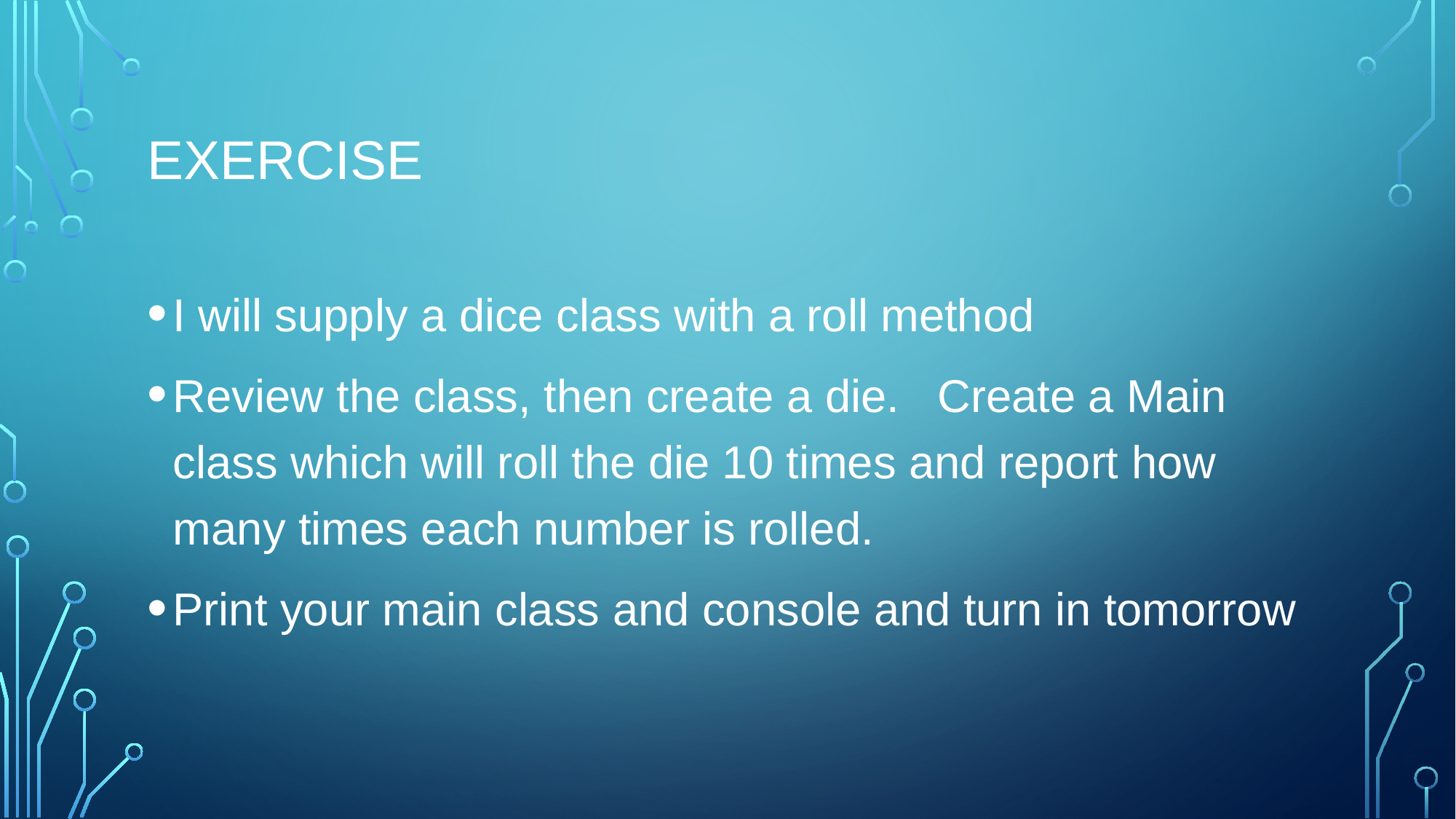

# Exercise
I will supply a dice class with a roll method
Review the class, then create a die.   Create a Main class which will roll the die 10 times and report how many times each number is rolled.
Print your main class and console and turn in tomorrow